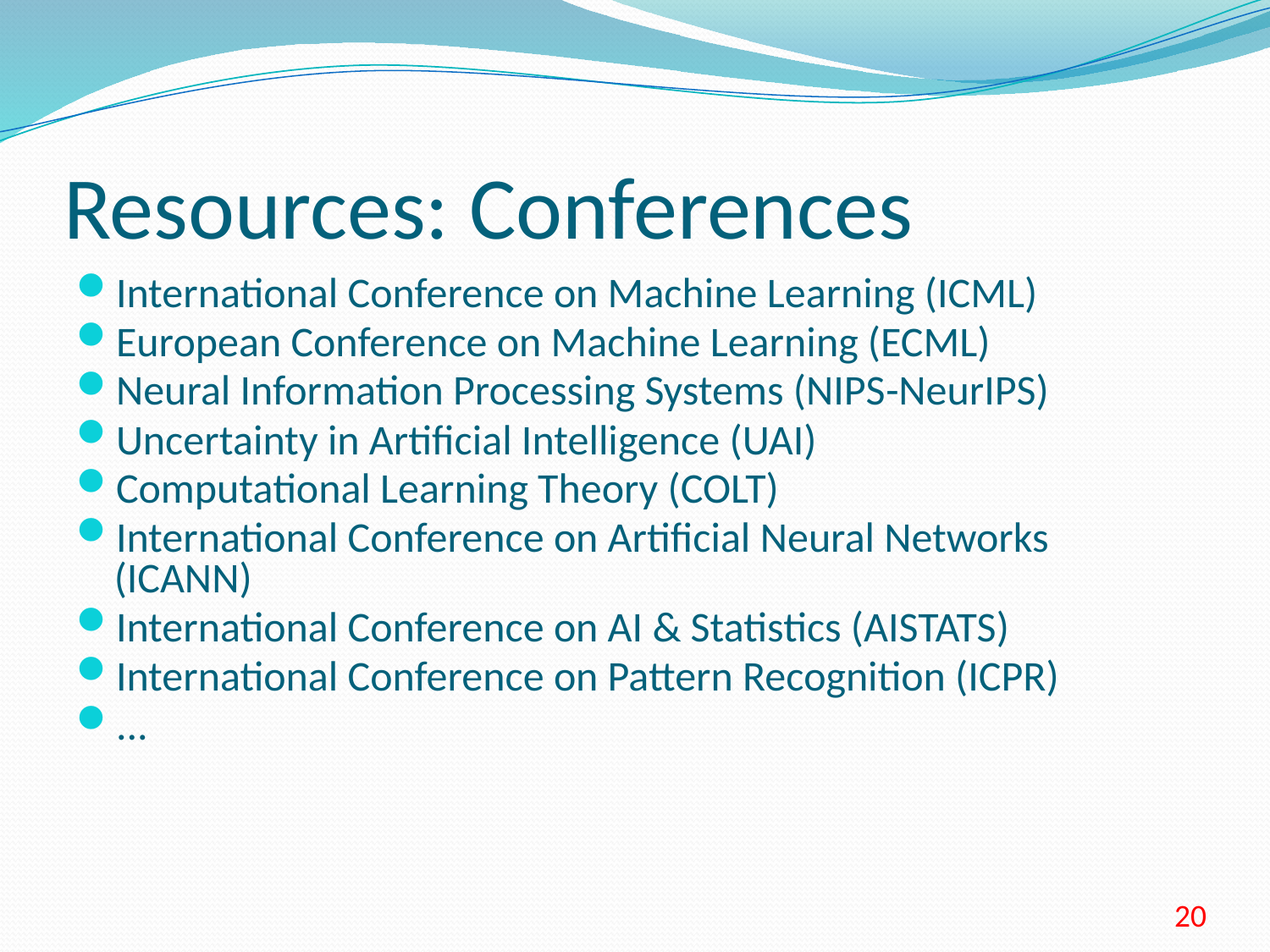

# Resources: Conferences
International Conference on Machine Learning (ICML)
European Conference on Machine Learning (ECML)
Neural Information Processing Systems (NIPS-NeurIPS)
Uncertainty in Artificial Intelligence (UAI)
Computational Learning Theory (COLT)
International Conference on Artificial Neural Networks (ICANN)
International Conference on AI & Statistics (AISTATS)
International Conference on Pattern Recognition (ICPR)
...
20